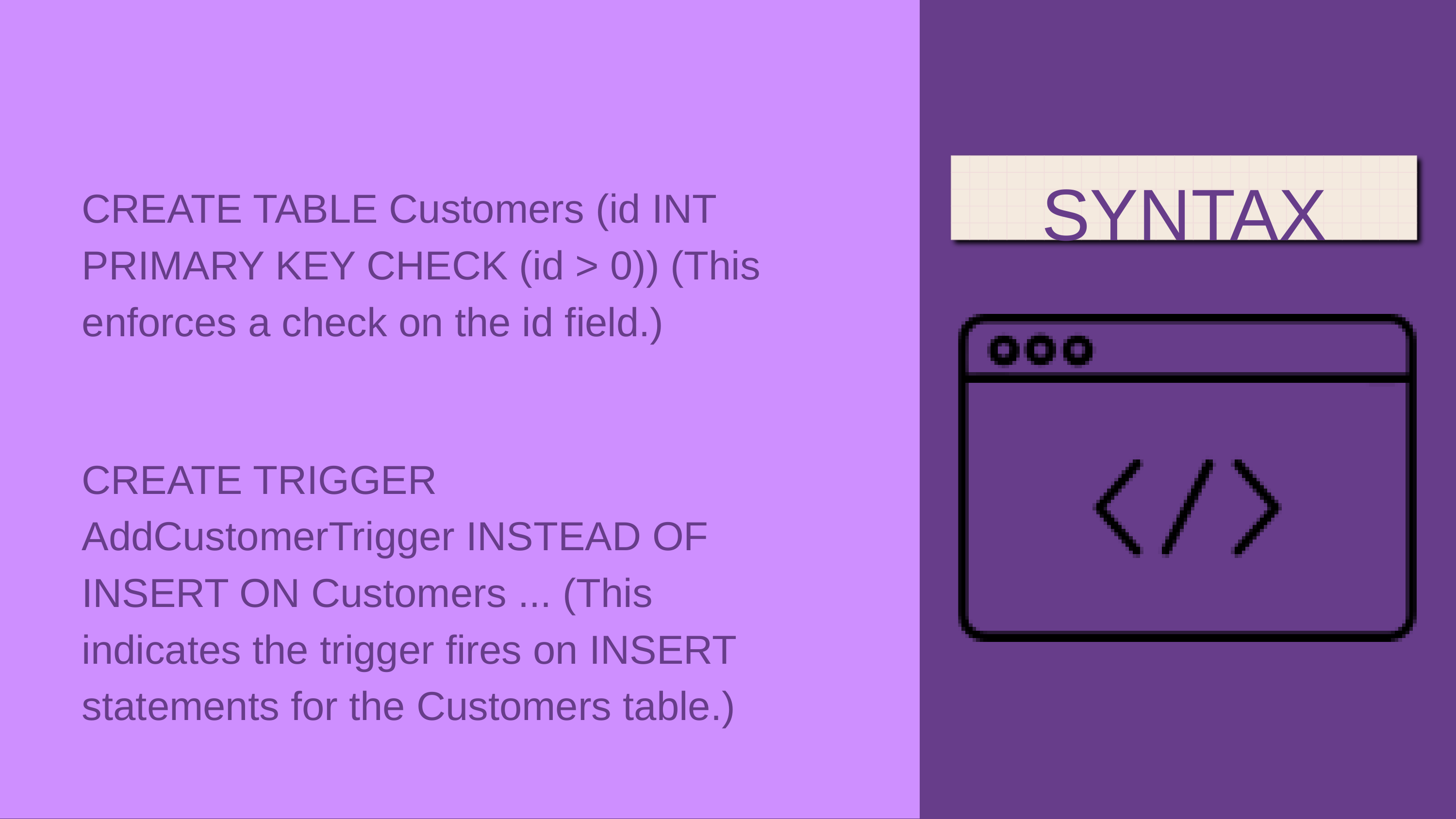

SYNTAX
CREATE TABLE Customers (id INT PRIMARY KEY CHECK (id > 0)) (This enforces a check on the id field.)

CREATE TRIGGER AddCustomerTrigger INSTEAD OF INSERT ON Customers ... (This indicates the trigger fires on INSERT statements for the Customers table.)